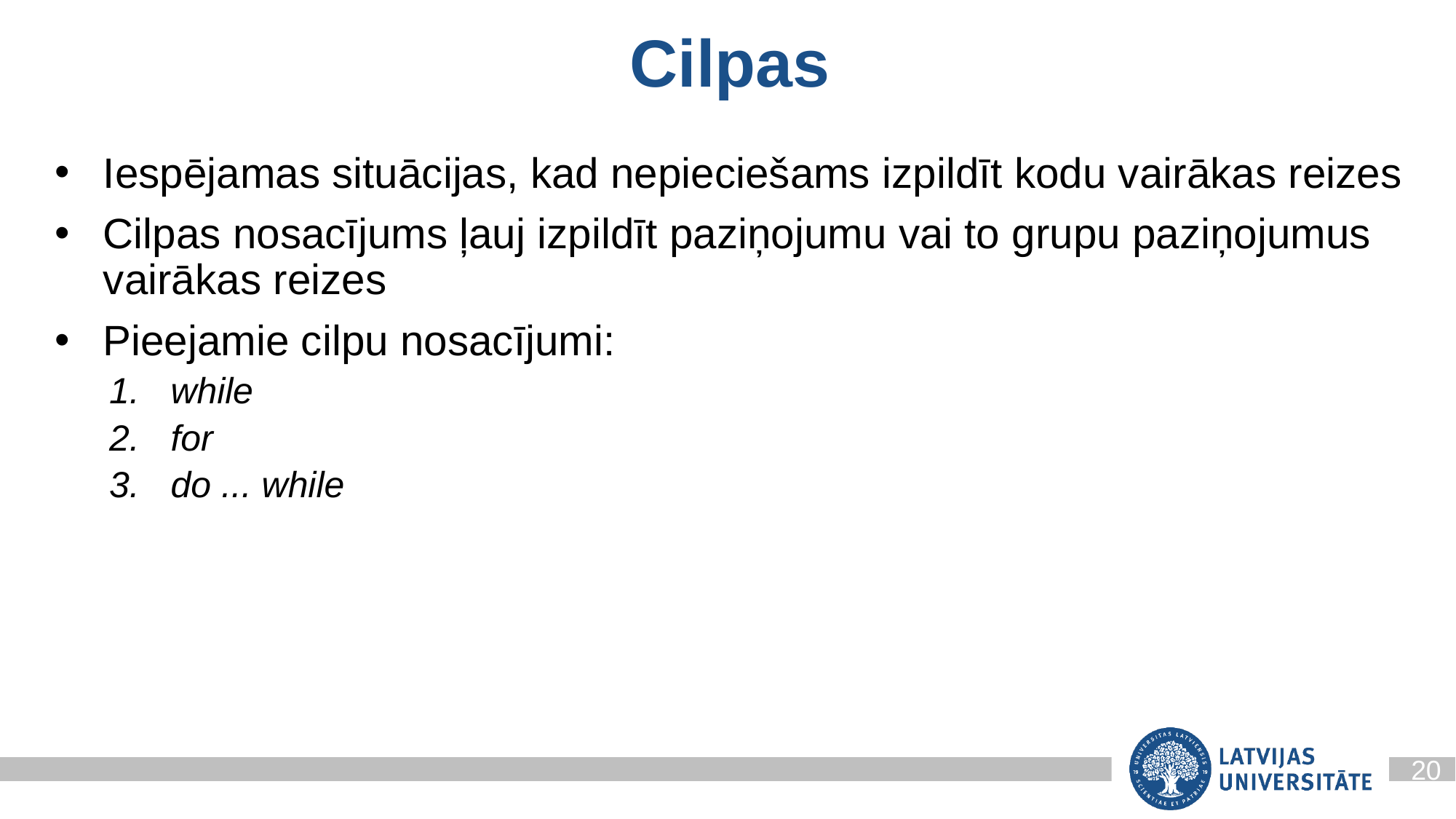

Cilpas
Iespējamas situācijas, kad nepieciešams izpildīt kodu vairākas reizes
Cilpas nosacījums ļauj izpildīt paziņojumu vai to grupu paziņojumus vairākas reizes
Pieejamie cilpu nosacījumi:
while
for
do ... while
20